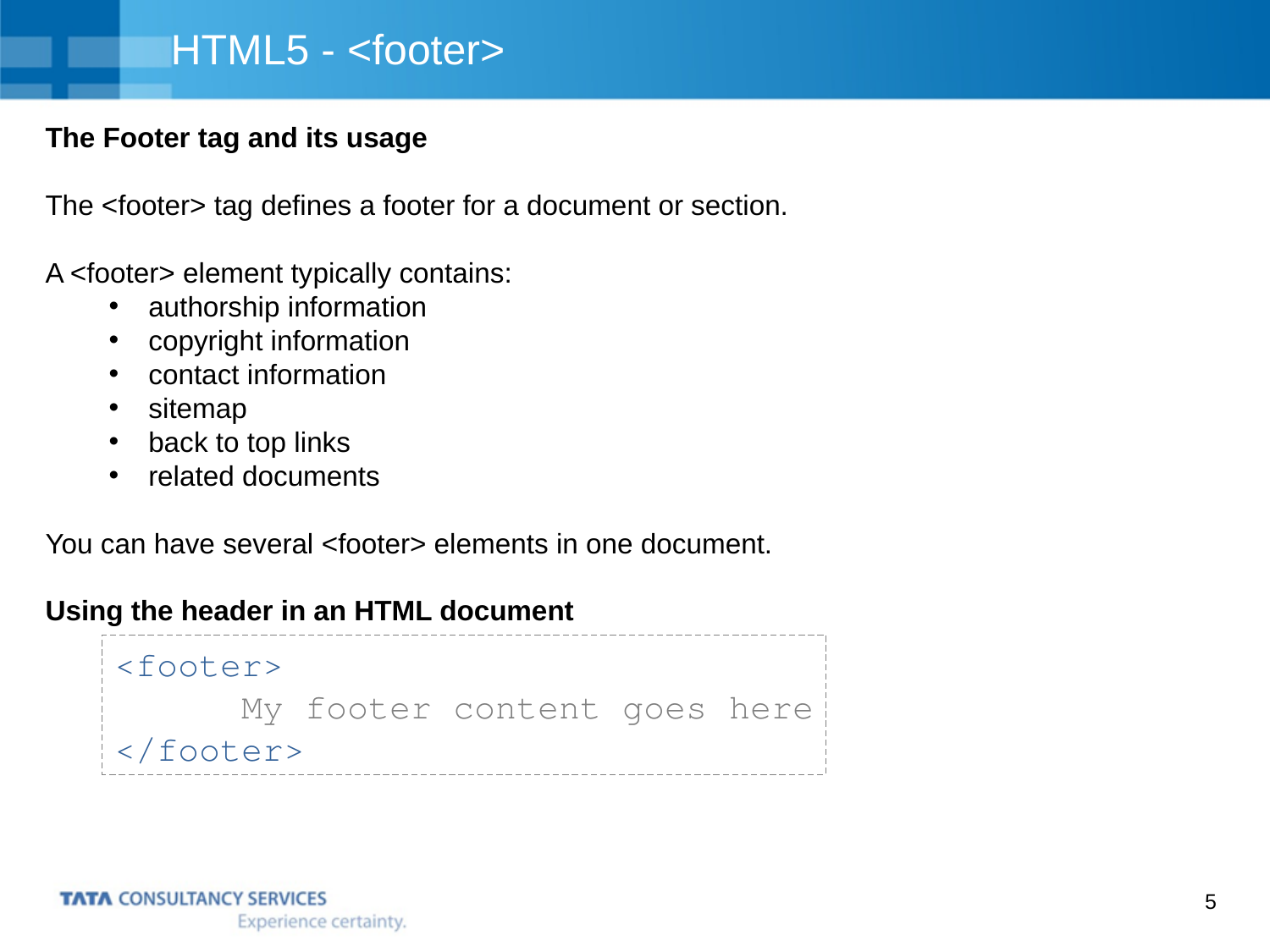

# HTML5 - <footer>
The Footer tag and its usage

The <footer> tag defines a footer for a document or section.

A <footer> element typically contains:
authorship information
copyright information
contact information
sitemap
back to top links
related documents

You can have several <footer> elements in one document.

Using the header in an HTML document

<footer>
	My footer content goes here
</footer>